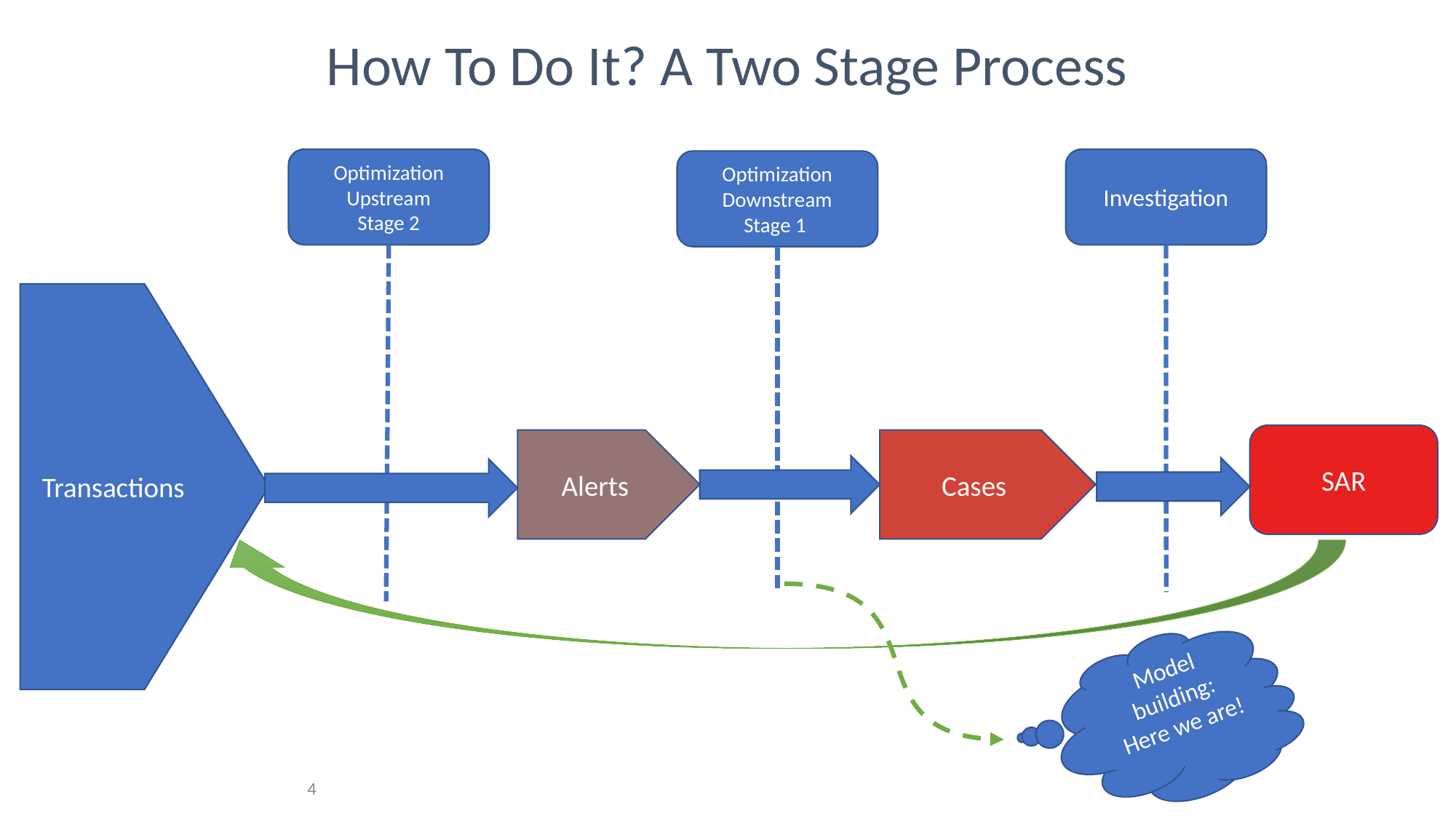

# How To Do It? A Two Stage Process
Optimization Upstream
Stage 2

Investigation
Optimization Downstream
Stage 1
Transactions

SAR
Cases
Alerts

Model building:
Here we are!

4